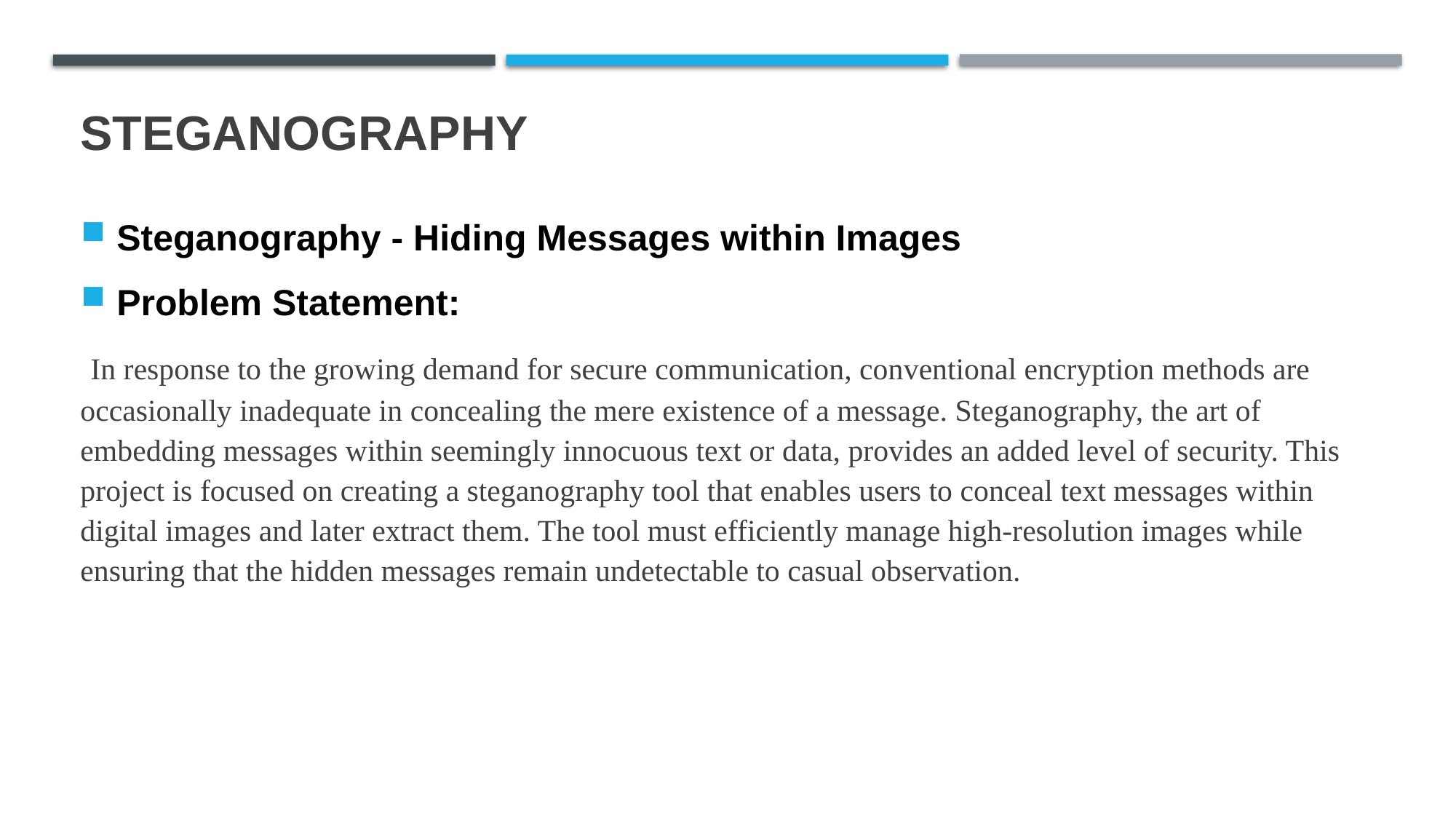

# steganography
Steganography - Hiding Messages within Images
Problem Statement:
 In response to the growing demand for secure communication, conventional encryption methods are     occasionally inadequate in concealing the mere existence of a message. Steganography, the art of embedding messages within seemingly innocuous text or data, provides an added level of security. This    project is focused on creating a steganography tool that enables users to conceal text messages within digital images and later extract them. The tool must efficiently manage high-resolution images while ensuring that the hidden messages remain undetectable to casual observation.